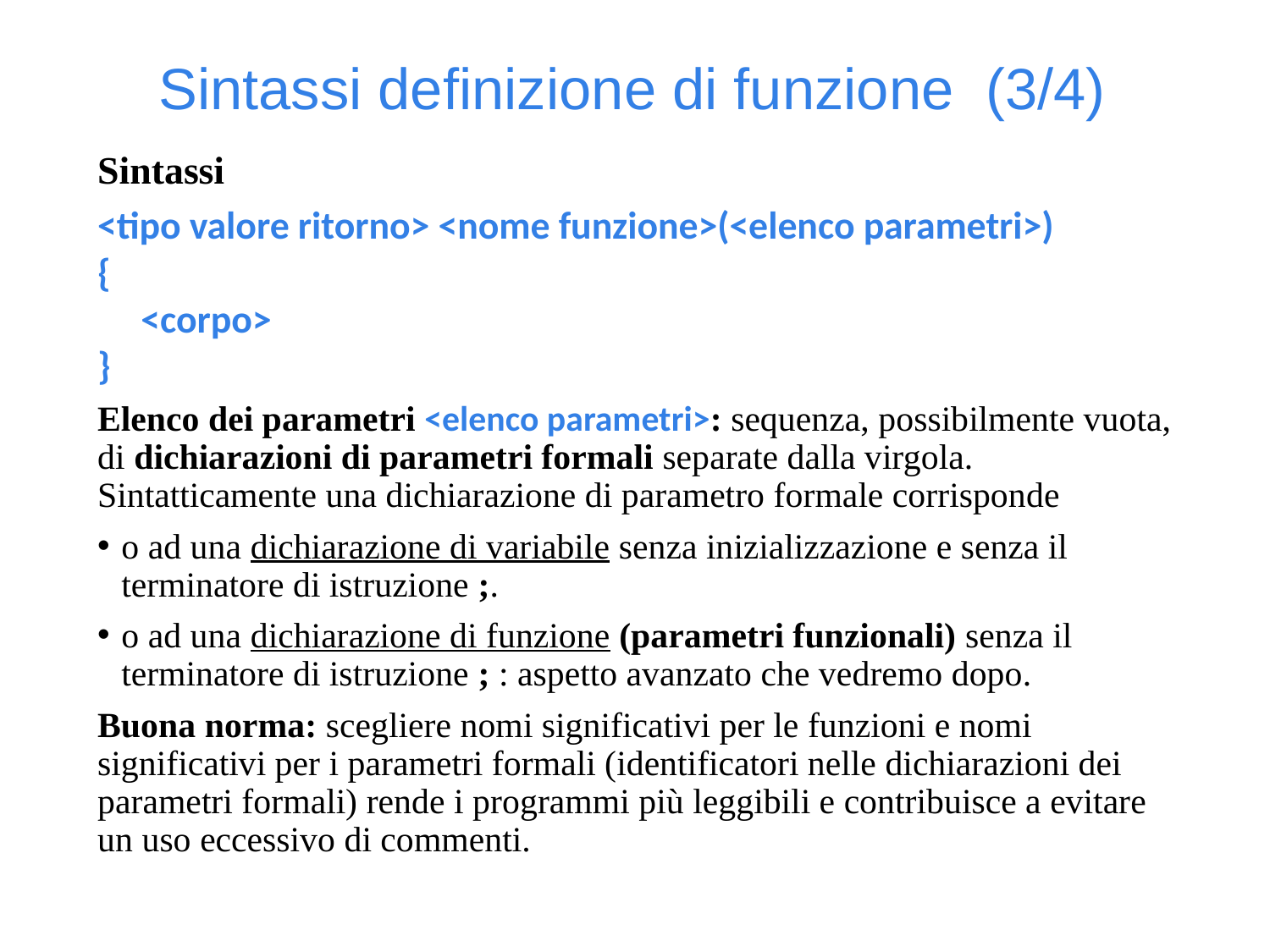

Sintassi definizione di funzione  (3/4)
Sintassi
<tipo valore ritorno> <nome funzione>(<elenco parametri>)
{
     <corpo>
}
Elenco dei parametri <elenco parametri>: sequenza, possibilmente vuota, di dichiarazioni di parametri formali separate dalla virgola. Sintatticamente una dichiarazione di parametro formale corrisponde
o ad una dichiarazione di variabile senza inizializzazione e senza il terminatore di istruzione ;.
o ad una dichiarazione di funzione (parametri funzionali) senza il terminatore di istruzione ; : aspetto avanzato che vedremo dopo.
Buona norma: scegliere nomi significativi per le funzioni e nomi significativi per i parametri formali (identificatori nelle dichiarazioni dei parametri formali) rende i programmi più leggibili e contribuisce a evitare un uso eccessivo di commenti.